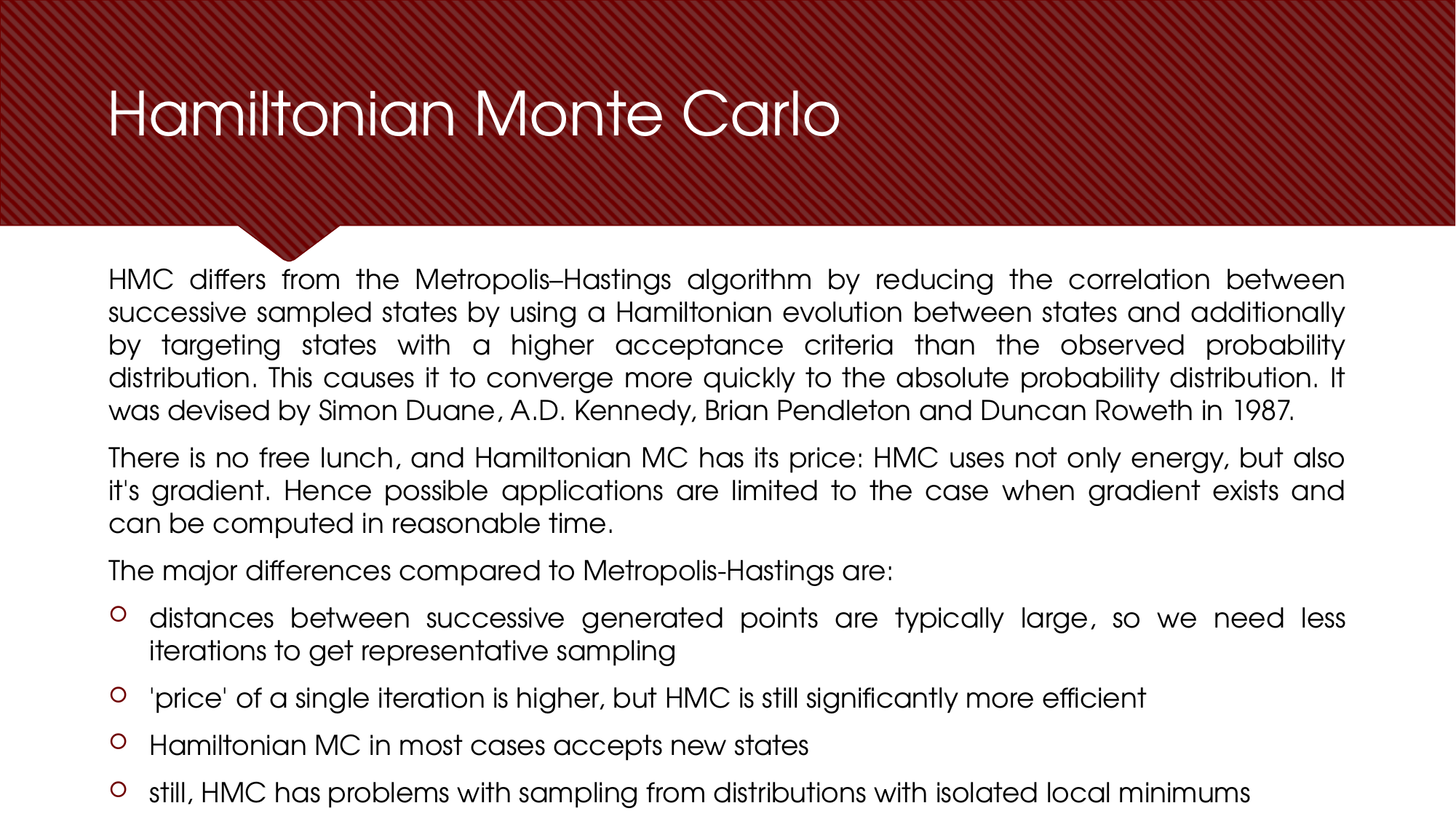

# Hamiltonian Monte Carlo
HMC differs from the Metropolis–Hastings algorithm by reducing the correlation between successive sampled states by using a Hamiltonian evolution between states and additionally by targeting states with a higher acceptance criteria than the observed probability distribution. This causes it to converge more quickly to the absolute probability distribution. It was devised by Simon Duane, A.D. Kennedy, Brian Pendleton and Duncan Roweth in 1987.
There is no free lunch, and Hamiltonian MC has its price: HMC uses not only energy, but also it's gradient. Hence possible applications are limited to the case when gradient exists and can be computed in reasonable time.
The major differences compared to Metropolis-Hastings are:
distances between successive generated points are typically large, so we need less iterations to get representative sampling
'price' of a single iteration is higher, but HMC is still significantly more efficient
Hamiltonian MC in most cases accepts new states
still, HMC has problems with sampling from distributions with isolated local minimums